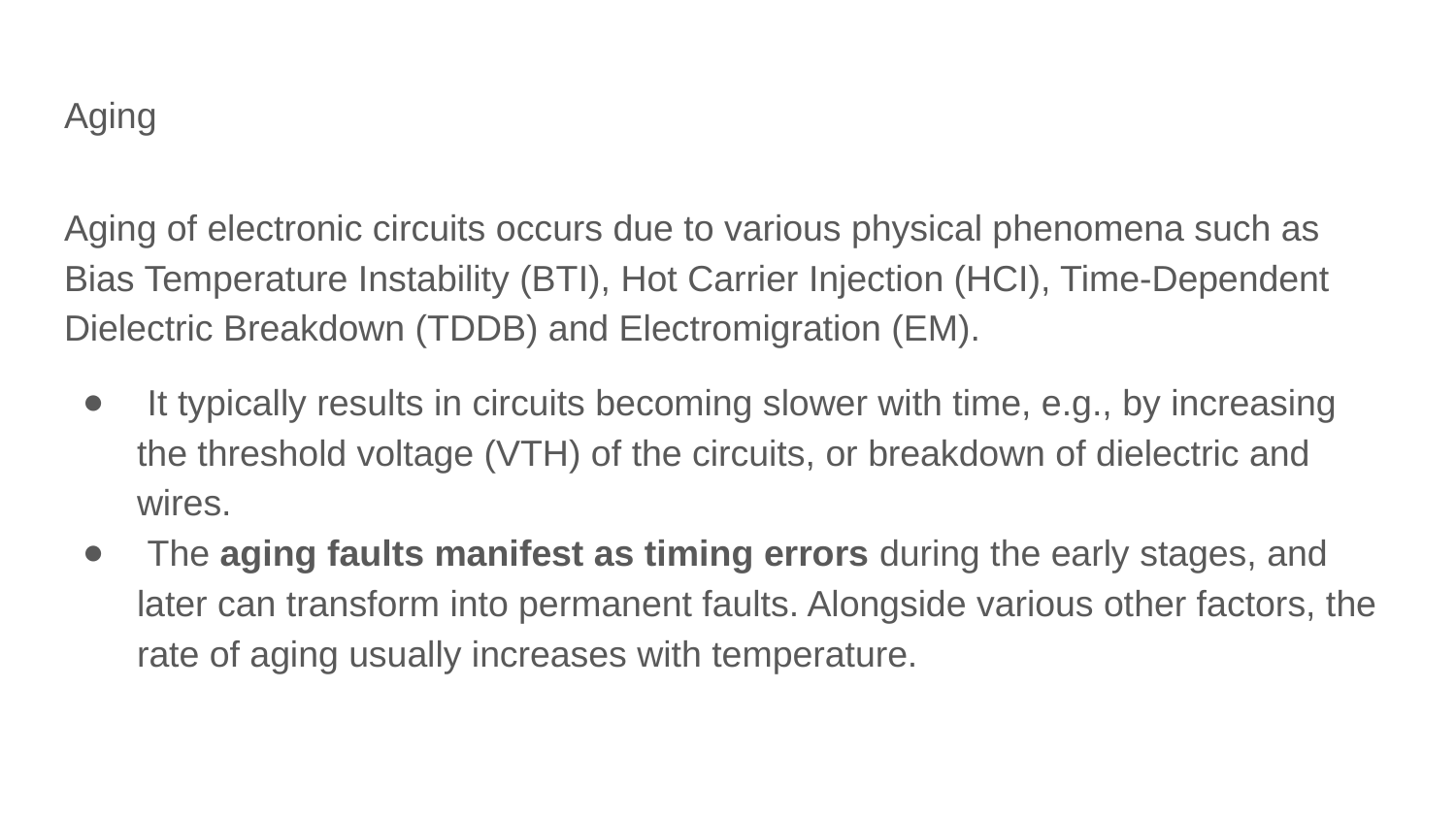

# Aging
Aging of electronic circuits occurs due to various physical phenomena such as Bias Temperature Instability (BTI), Hot Carrier Injection (HCI), Time-Dependent Dielectric Breakdown (TDDB) and Electromigration (EM).
 It typically results in circuits becoming slower with time, e.g., by increasing the threshold voltage (VTH) of the circuits, or breakdown of dielectric and wires.
 The aging faults manifest as timing errors during the early stages, and later can transform into permanent faults. Alongside various other factors, the rate of aging usually increases with temperature.